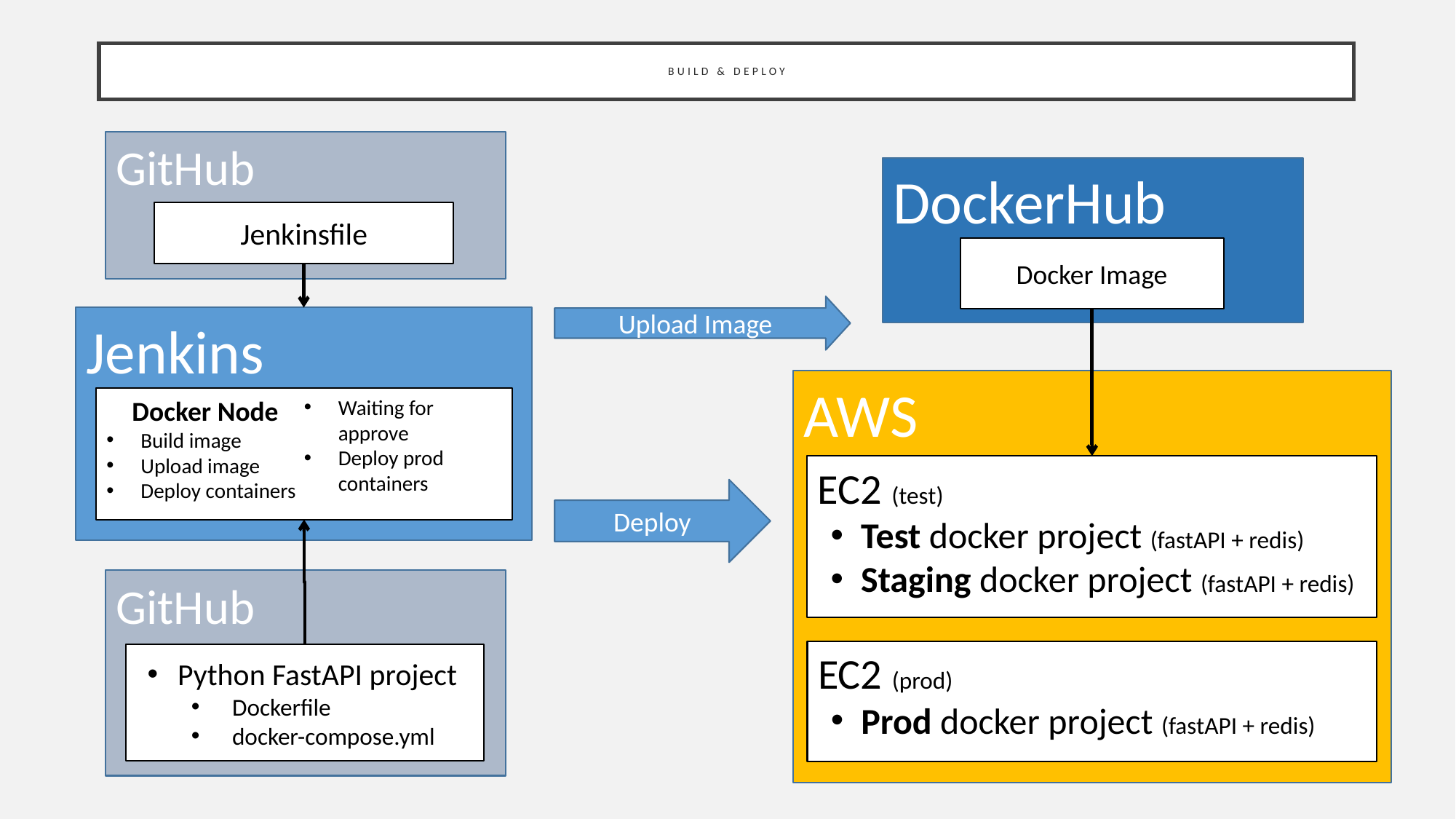

# Build & Deploy

GitHub
Jenkinsfile
DockerHub
Docker Image
Upload Image
Jenkins
Docker Node
Build image
Upload image
Deploy containers
Waiting for approve
Deploy prod containers
AWS
EC2 (test)
Test docker project (fastAPI + redis)
Staging docker project (fastAPI + redis)

EC2 (prod)
Prod docker project (fastAPI + redis)

Deploy
GitHub
Python FastAPI project
Dockerfile
docker-compose.yml